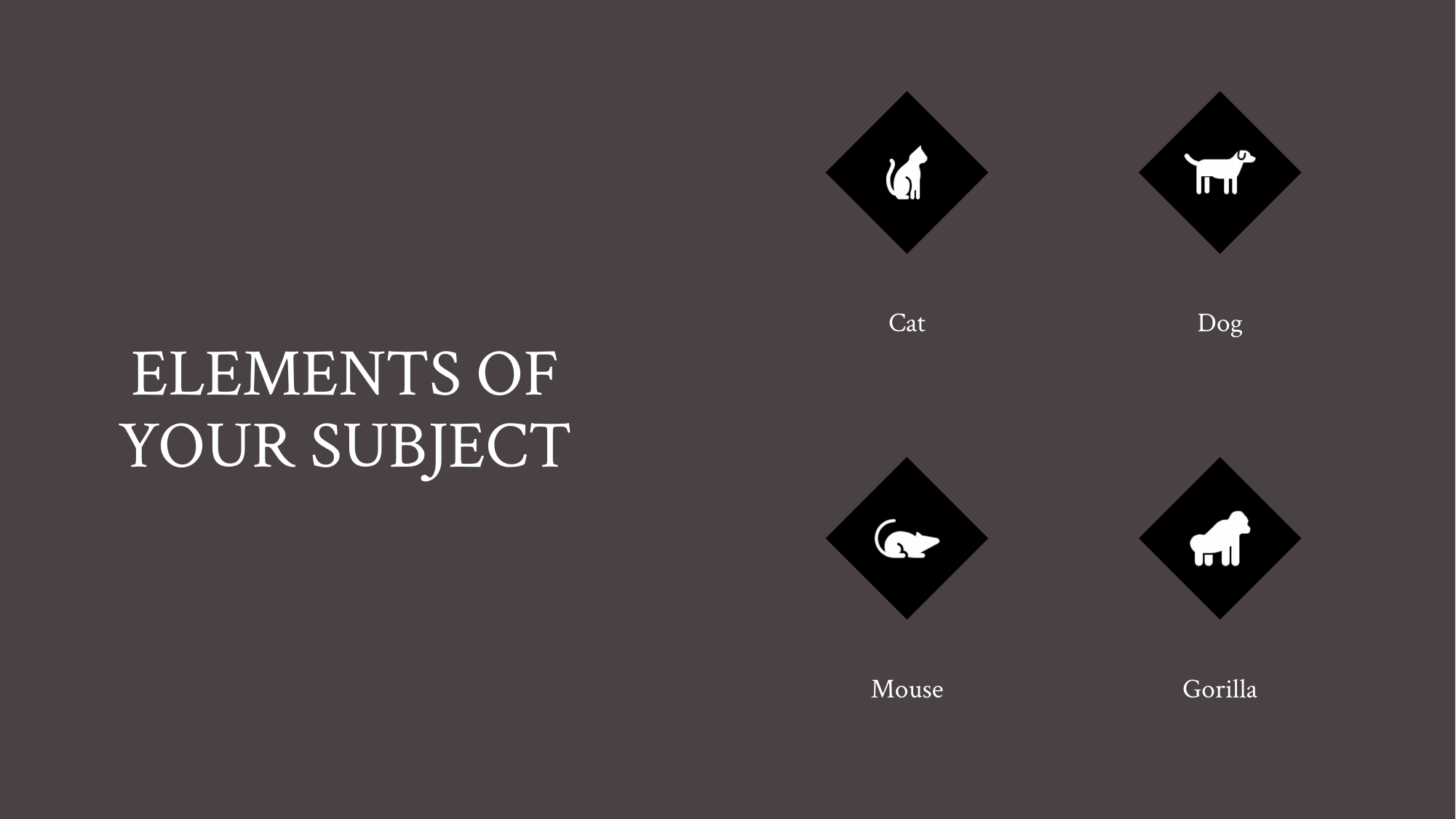

Cat
Dog
Mouse
Gorilla
# Elements of Your Subject